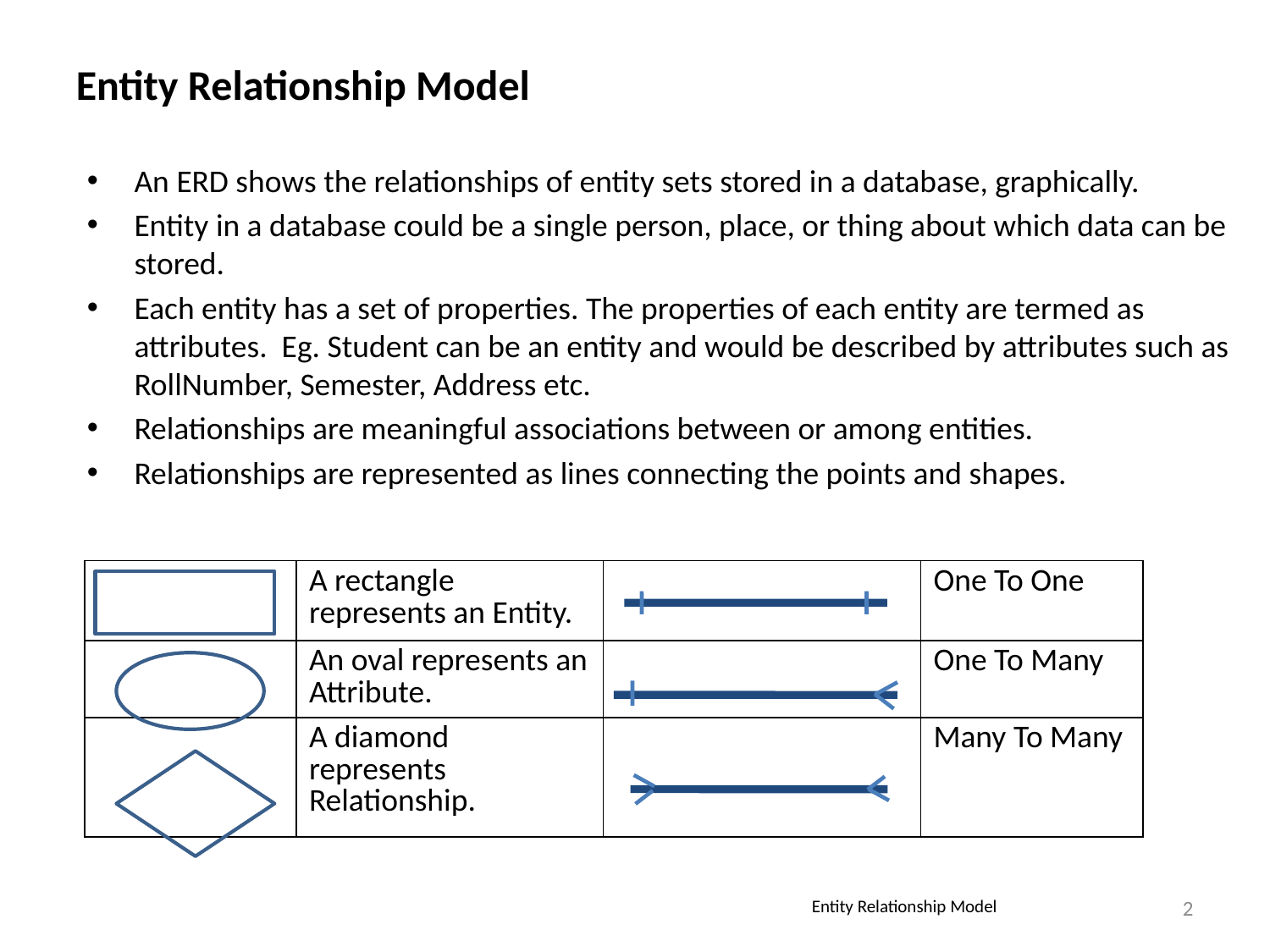

Entity Relationship Model
An ERD shows the relationships of entity sets stored in a database, graphically.
Entity in a database could be a single person, place, or thing about which data can be stored.
Each entity has a set of properties. The properties of each entity are termed as attributes.  Eg. Student can be an entity and would be described by attributes such as RollNumber, Semester, Address etc.
Relationships are meaningful associations between or among entities.
Relationships are represented as lines connecting the points and shapes.

|  | A rectangle represents an Entity. |  | One To One |
| --- | --- | --- | --- |
|  | An oval represents an Attribute. |  | One To Many |
|  | A diamond represents Relationship. |  | Many To Many |

2
Entity Relationship Model